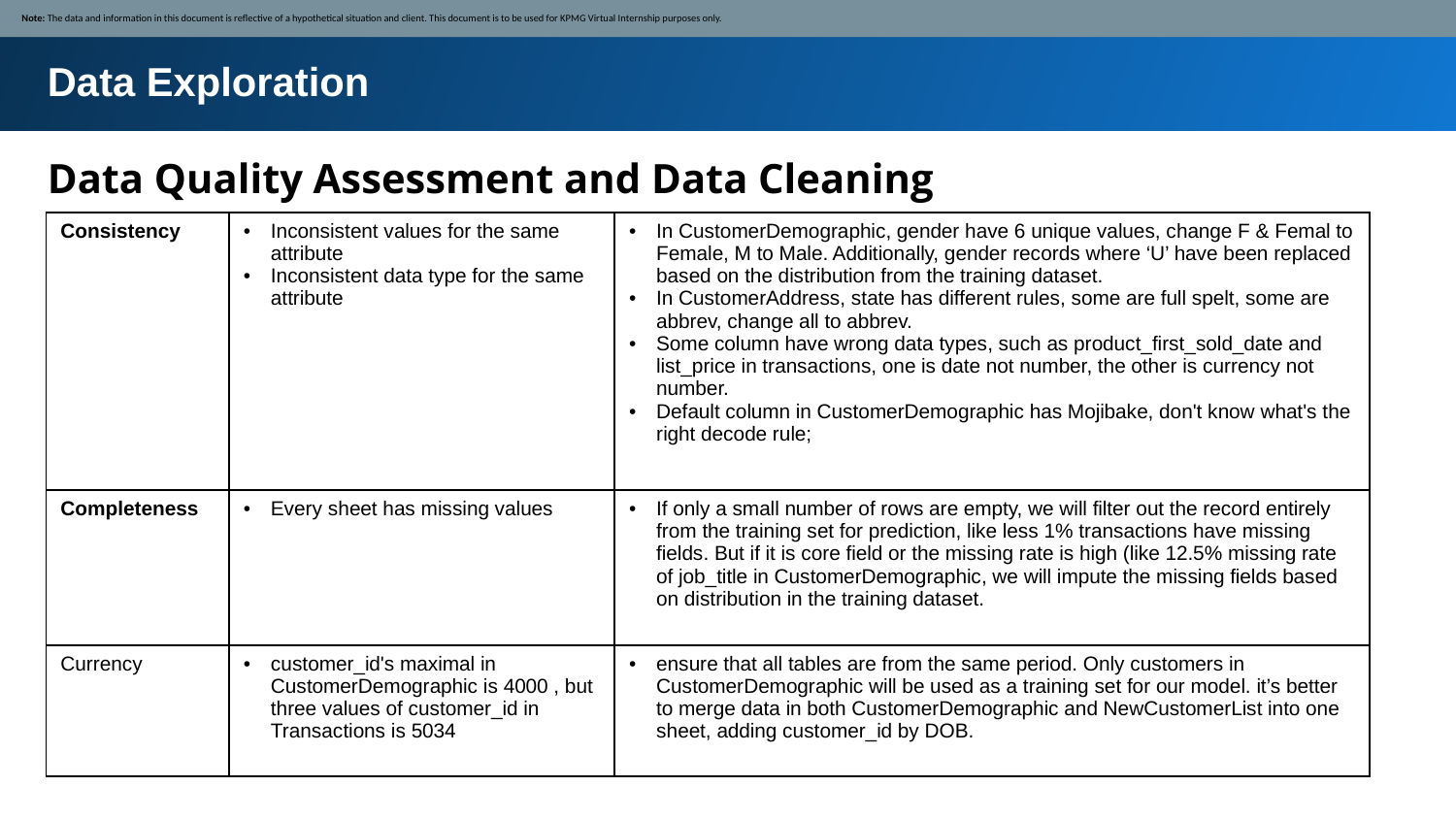

Note: The data and information in this document is reflective of a hypothetical situation and client. This document is to be used for KPMG Virtual Internship purposes only.
Data Exploration
Data Quality Assessment and Data Cleaning
| Consistency | Inconsistent values for the same attribute Inconsistent data type for the same attribute | In CustomerDemographic, gender have 6 unique values, change F & Femal to Female, M to Male. Additionally, gender records where ‘U’ have been replaced based on the distribution from the training dataset. In CustomerAddress, state has different rules, some are full spelt, some are abbrev, change all to abbrev. Some column have wrong data types, such as product\_first\_sold\_date and list\_price in transactions, one is date not number, the other is currency not number. Default column in CustomerDemographic has Mojibake, don't know what's the right decode rule; |
| --- | --- | --- |
| Completeness | Every sheet has missing values | If only a small number of rows are empty, we will filter out the record entirely from the training set for prediction, like less 1% transactions have missing fields. But if it is core field or the missing rate is high (like 12.5% missing rate of job\_title in CustomerDemographic, we will impute the missing fields based on distribution in the training dataset. |
| Currency | customer\_id's maximal in CustomerDemographic is 4000 , but three values of customer\_id in Transactions is 5034 | ensure that all tables are from the same period. Only customers in CustomerDemographic will be used as a training set for our model. it’s better to merge data in both CustomerDemographic and NewCustomerList into one sheet, adding customer\_id by DOB. |